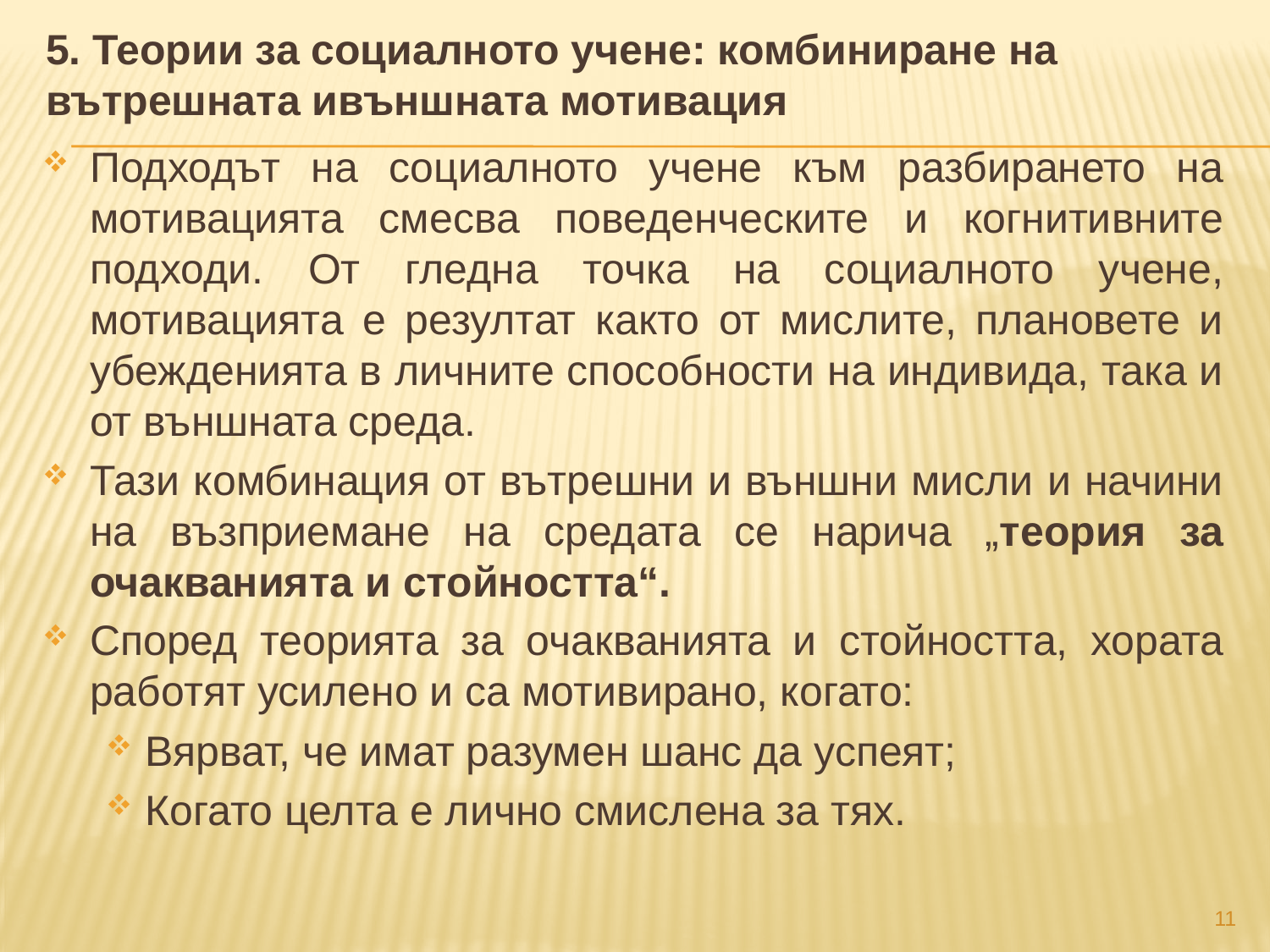

5. Теории за социалното учене: комбиниране на вътрешната ивъншната мотивация
Подходът на социалното учене към разбирането на мотивацията смесва поведенческите и когнитивните подходи. От гледна точка на социалното учене, мотивацията е резултат както от мислите, плановете и убежденията в личните способности на индивида, така и от външната среда.
Тази комбинация от вътрешни и външни мисли и начини на възприемане на средата се нарича „теория за очакванията и стойността“.
Според теорията за очакванията и стойността, хората работят усилено и са мотивирано, когато:
Вярват, че имат разумен шанс да успеят;
Когато целта е лично смислена за тях.
11